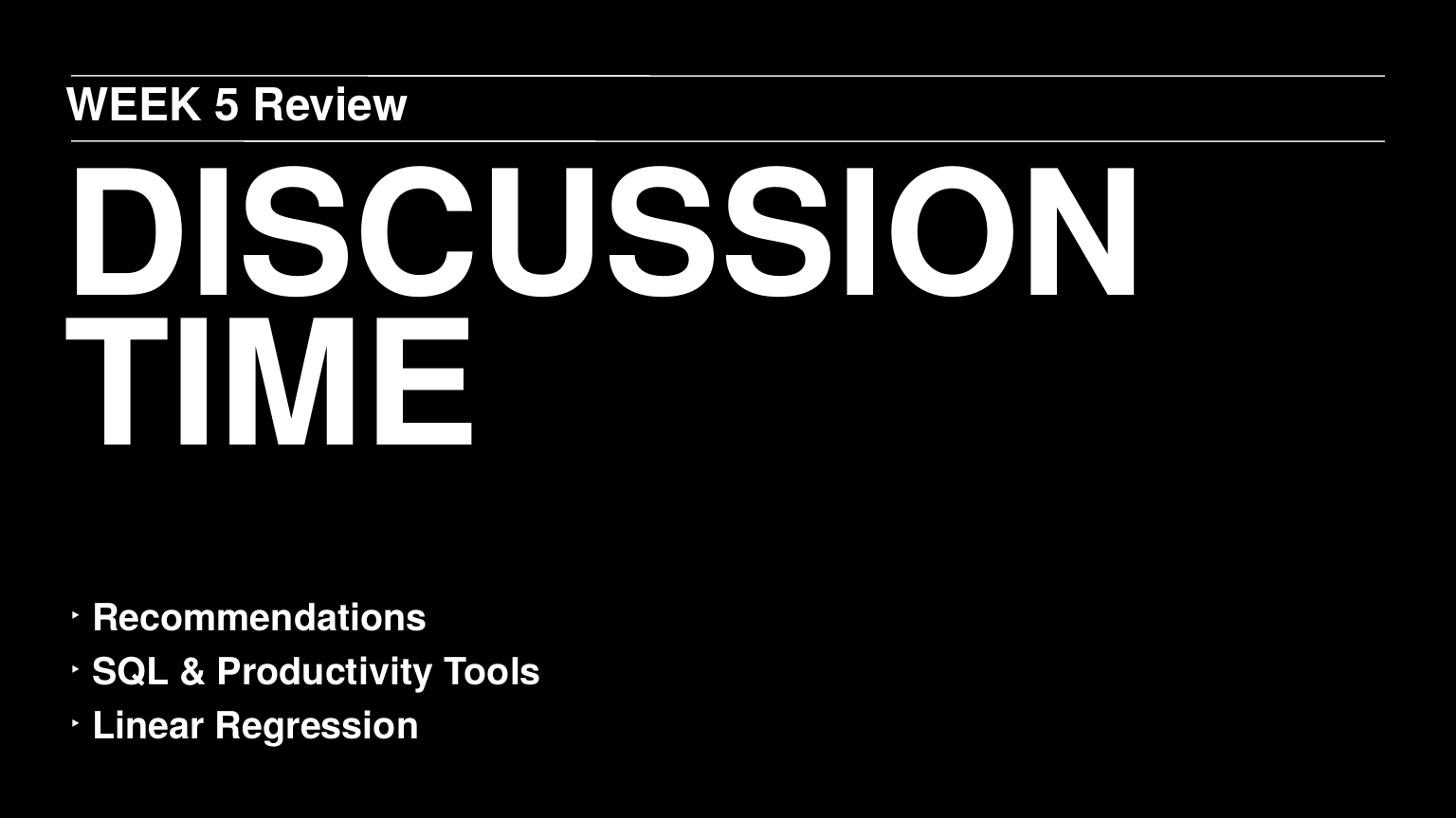

WEEK 5 Review

DISCUSSION TIME

Recommendations
SQL & Productivity Tools
Linear Regression